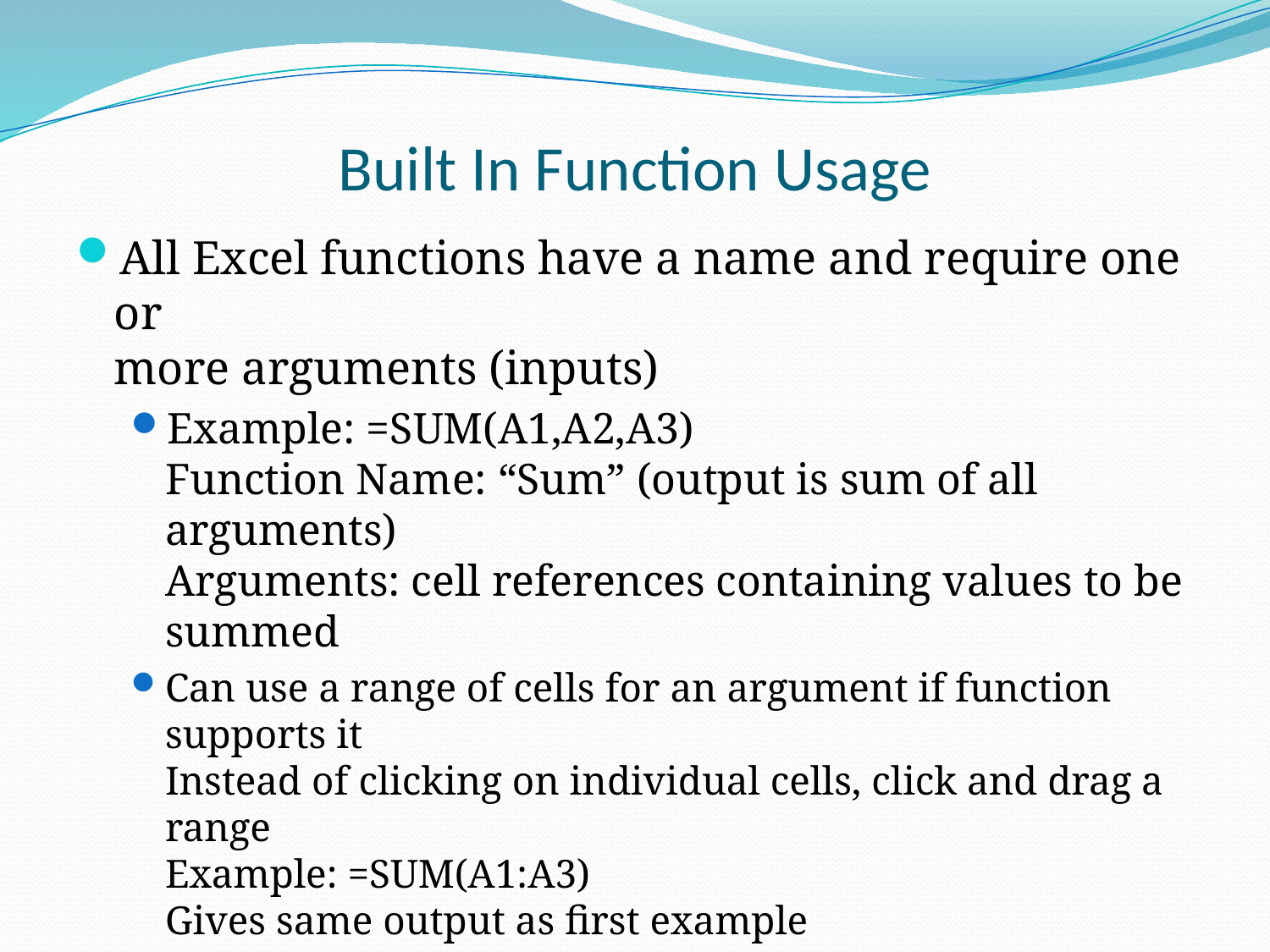

# Built In Function Usage
All Excel functions have a name and require one or
more arguments (inputs)
Example: =SUM(A1,A2,A3)
Function Name: “Sum” (output is sum of all arguments)
Arguments: cell references containing values to be summed
Can use a range of cells for an argument if function supports it
Instead of clicking on individual cells, click and drag a range
Example: =SUM(A1:A3)
Gives same output as first example
=PI() is an exception, it takes no argument and returns value of π to 14 decimal places